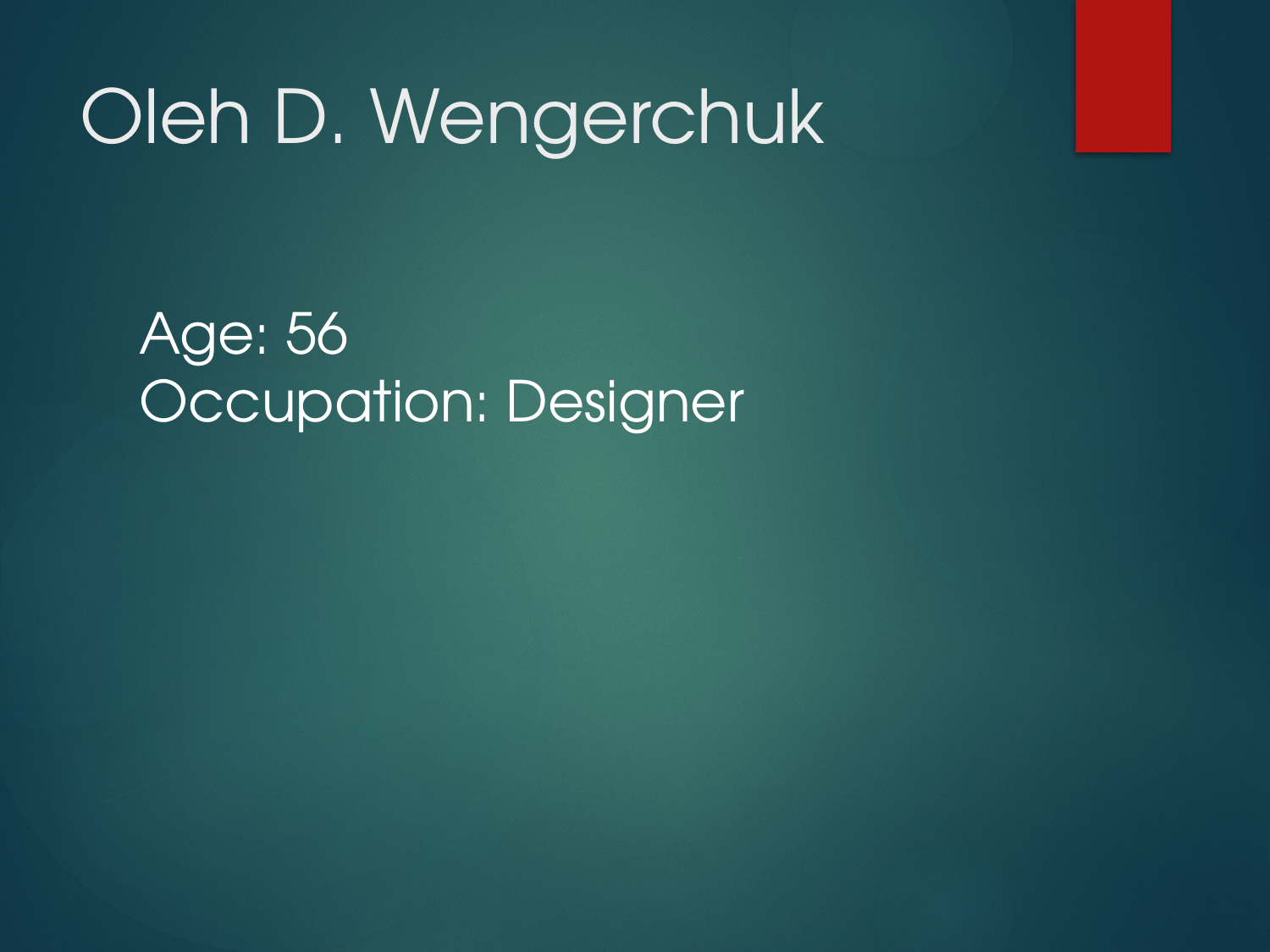

# Oleh D. Wengerchuk

Age: 56
Occupation: Designer